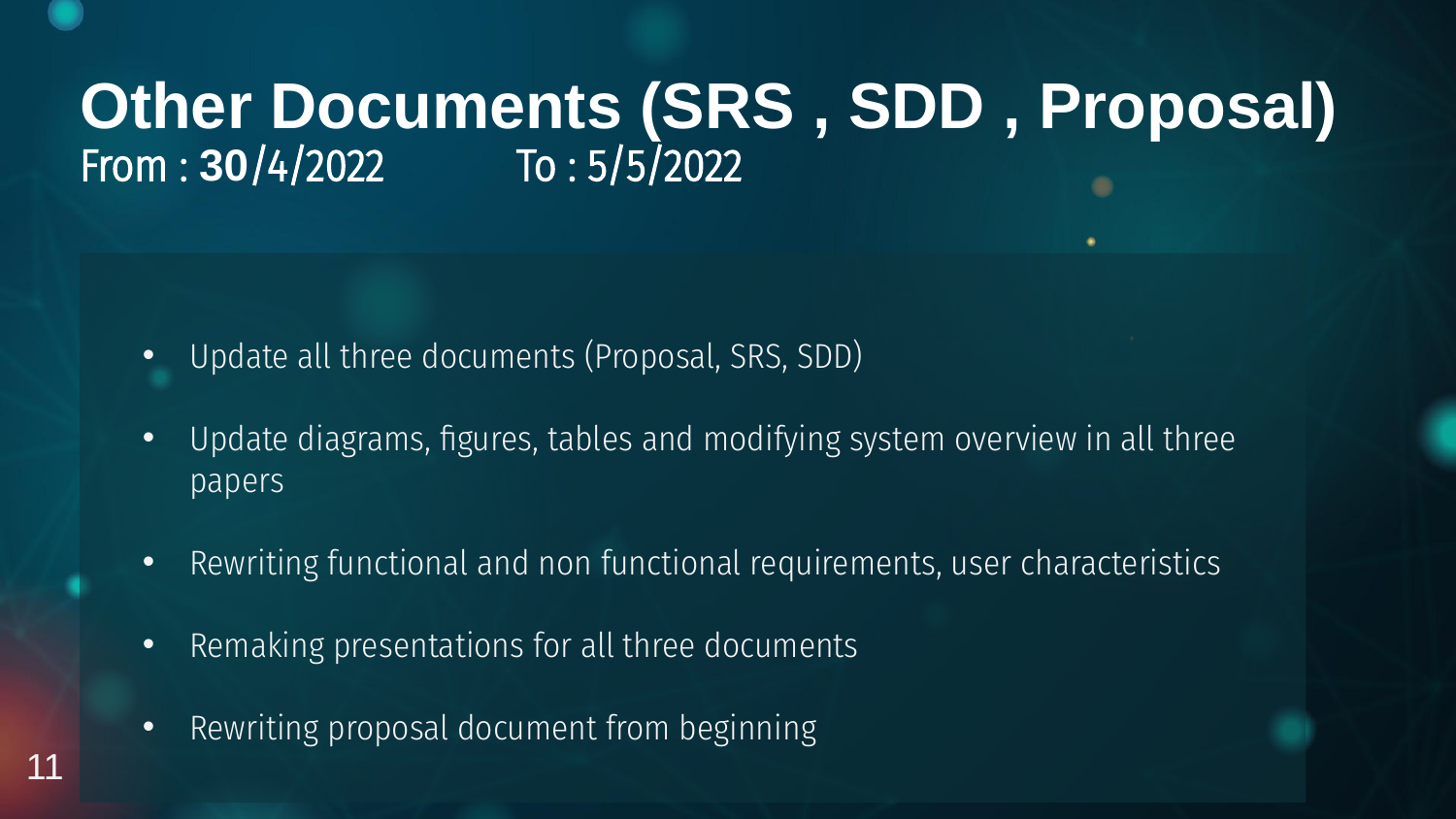

Other Documents (SRS , SDD , Proposal)
From : 30/4/2022	To : 5/5/2022

Update all three documents (Proposal, SRS, SDD)

Update diagrams, figures, tables and modifying system overview in all three papers

Rewriting functional and non functional requirements, user characteristics

Remaking presentations for all three documents

Rewriting proposal document from beginning

11